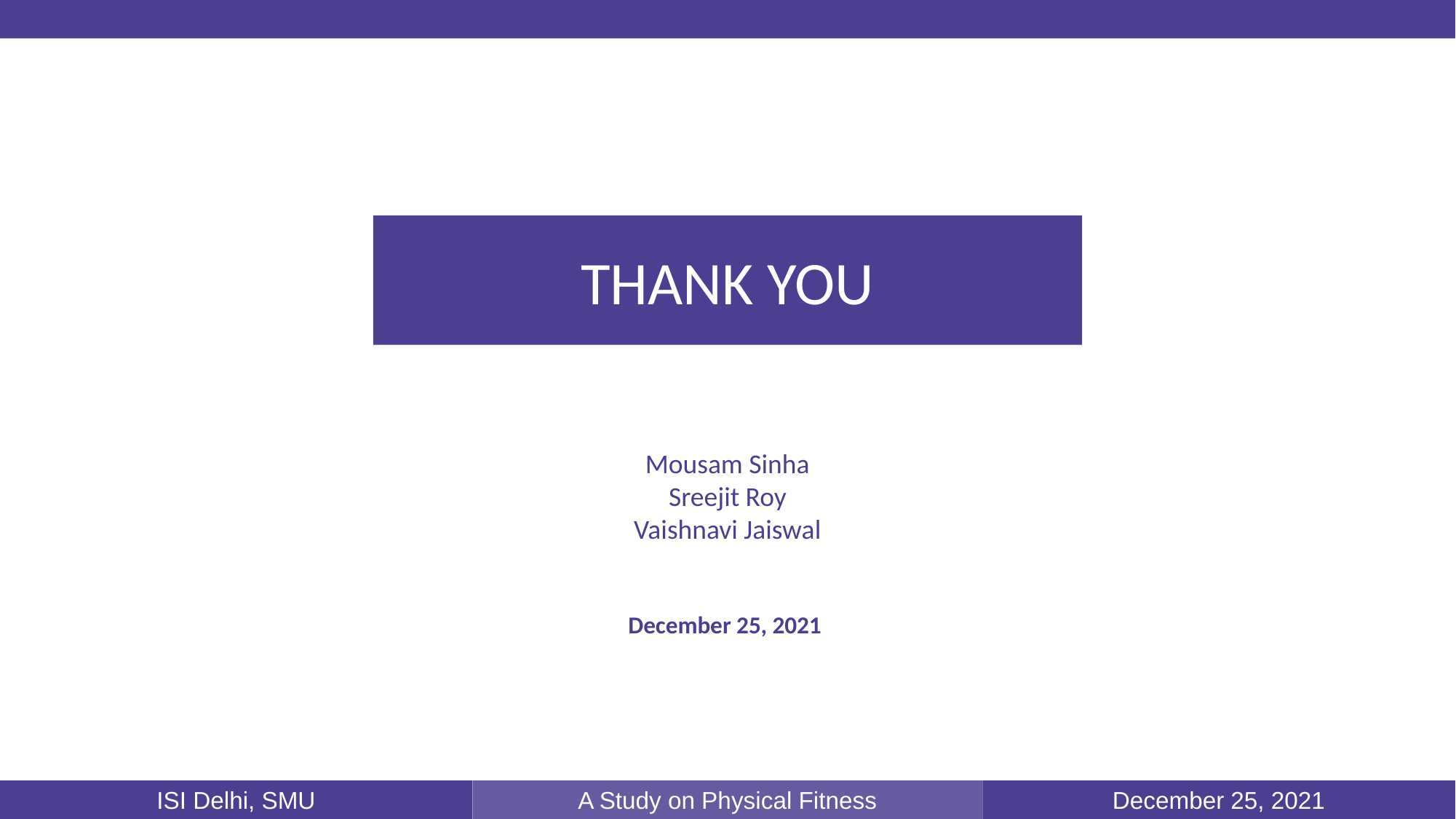

THANK YOU
Mousam Sinha
Sreejit Roy
Vaishnavi Jaiswal

December 25, 2021
ISI Delhi, SMU
A Study on Physical Fitness
December 25, 2021